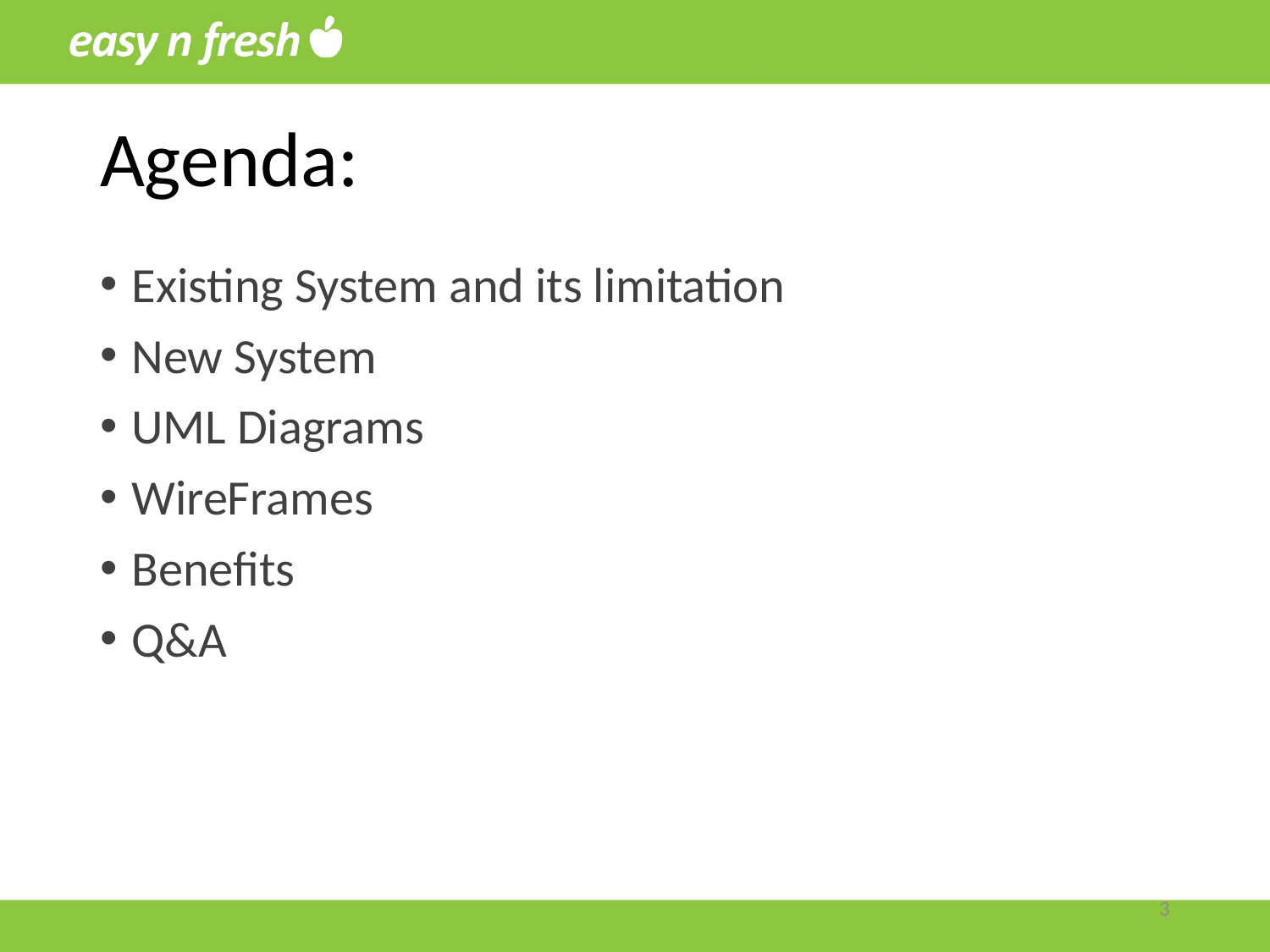

# Agenda:
Existing System and its limitation
New System
UML Diagrams
WireFrames
Benefits
Q&A

3